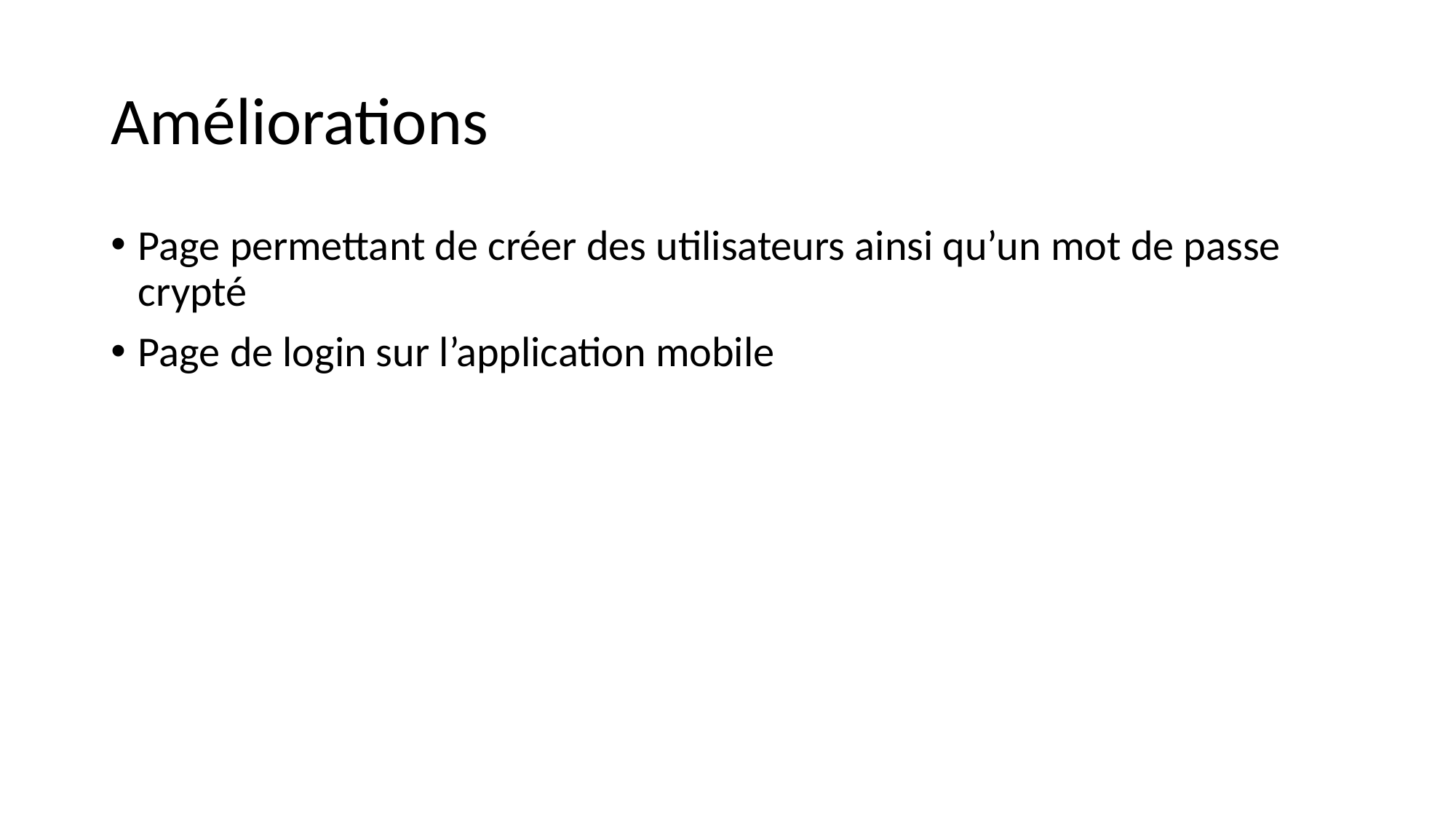

# Améliorations
Page permettant de créer des utilisateurs ainsi qu’un mot de passe crypté
Page de login sur l’application mobile